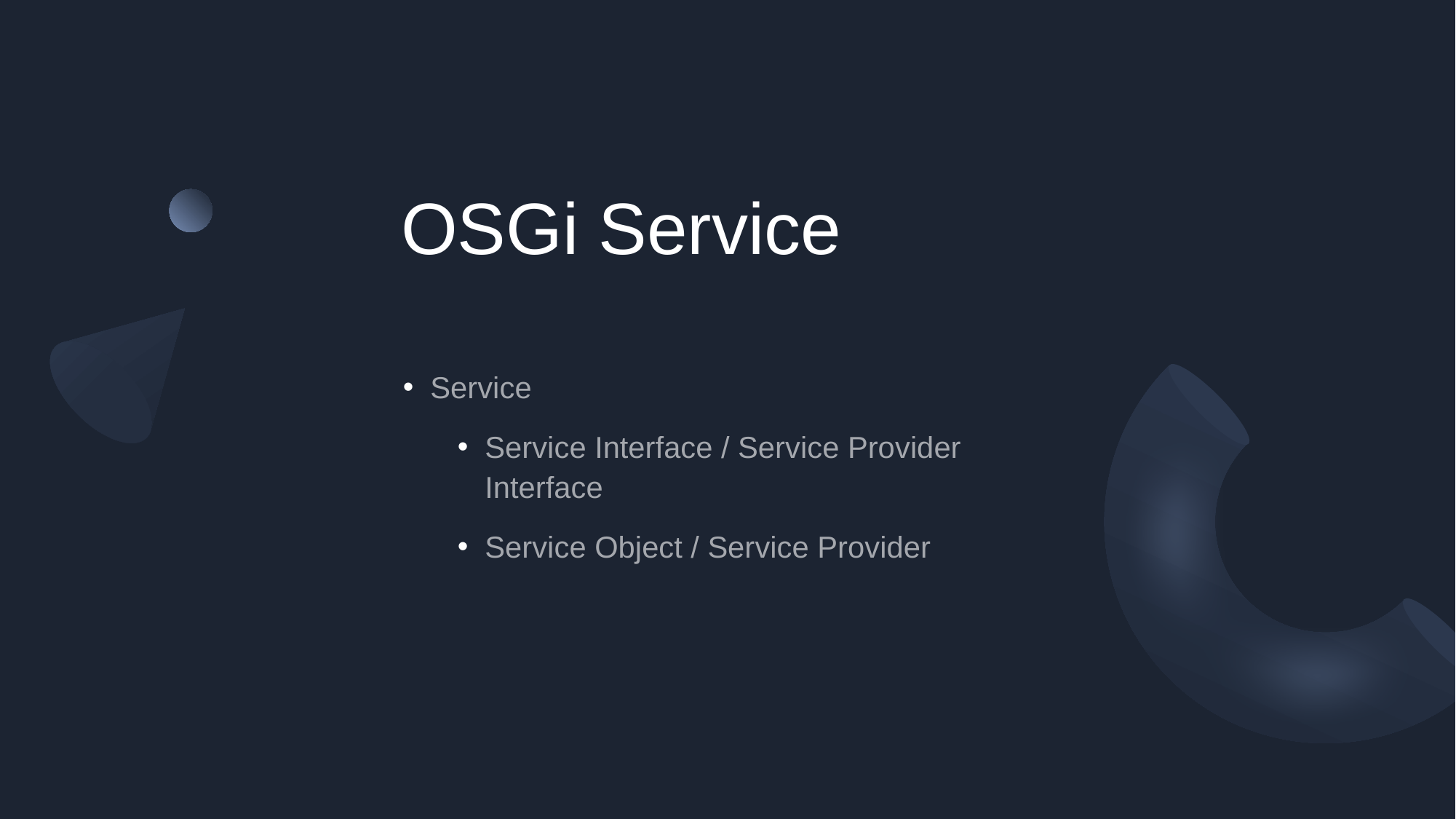

# OSGi Service

Service
Service Interface / Service Provider Interface
Service Object / Service Provider